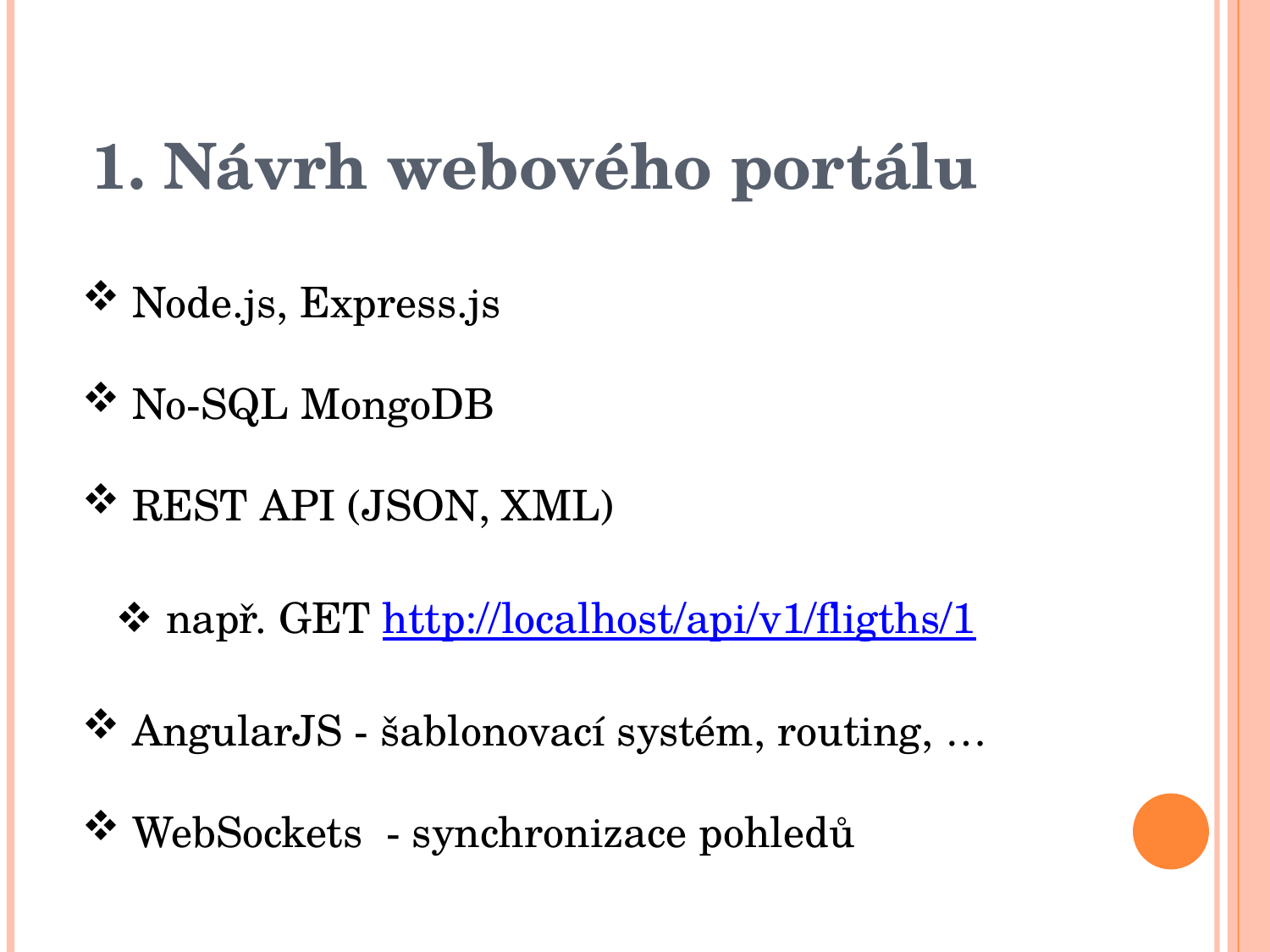

1. Návrh webového portálu
 Node.js, Express.js
 No-SQL MongoDB
 REST API (JSON, XML)
 např. GET http://localhost/api/v1/fligths/1
 AngularJS - šablonovací systém, routing, …
 WebSockets  - synchronizace pohledů